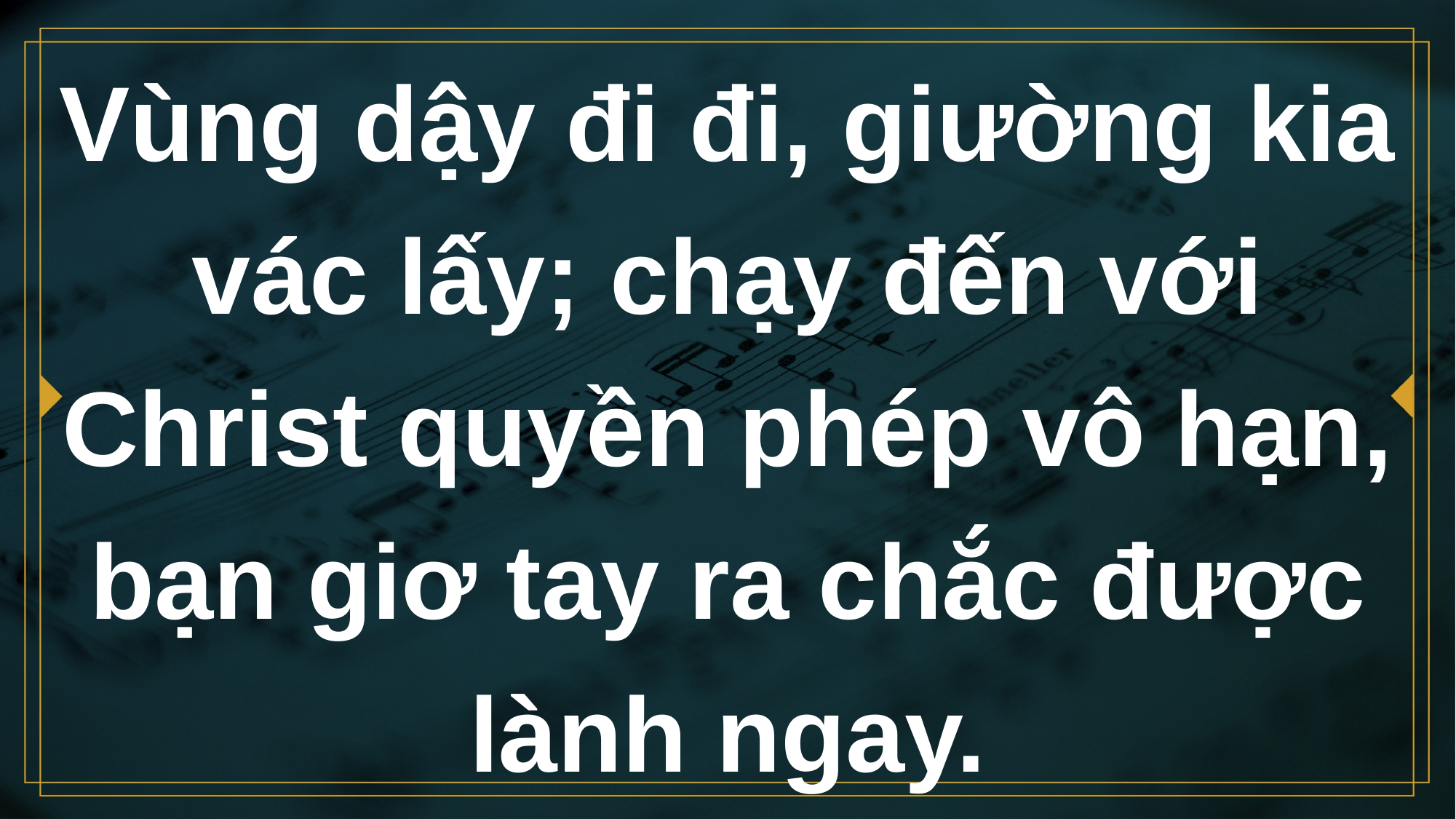

# Vùng dậy đi đi, giường kia vác lấy; chạy đến với Christ quyền phép vô hạn, bạn giơ tay ra chắc được lành ngay.